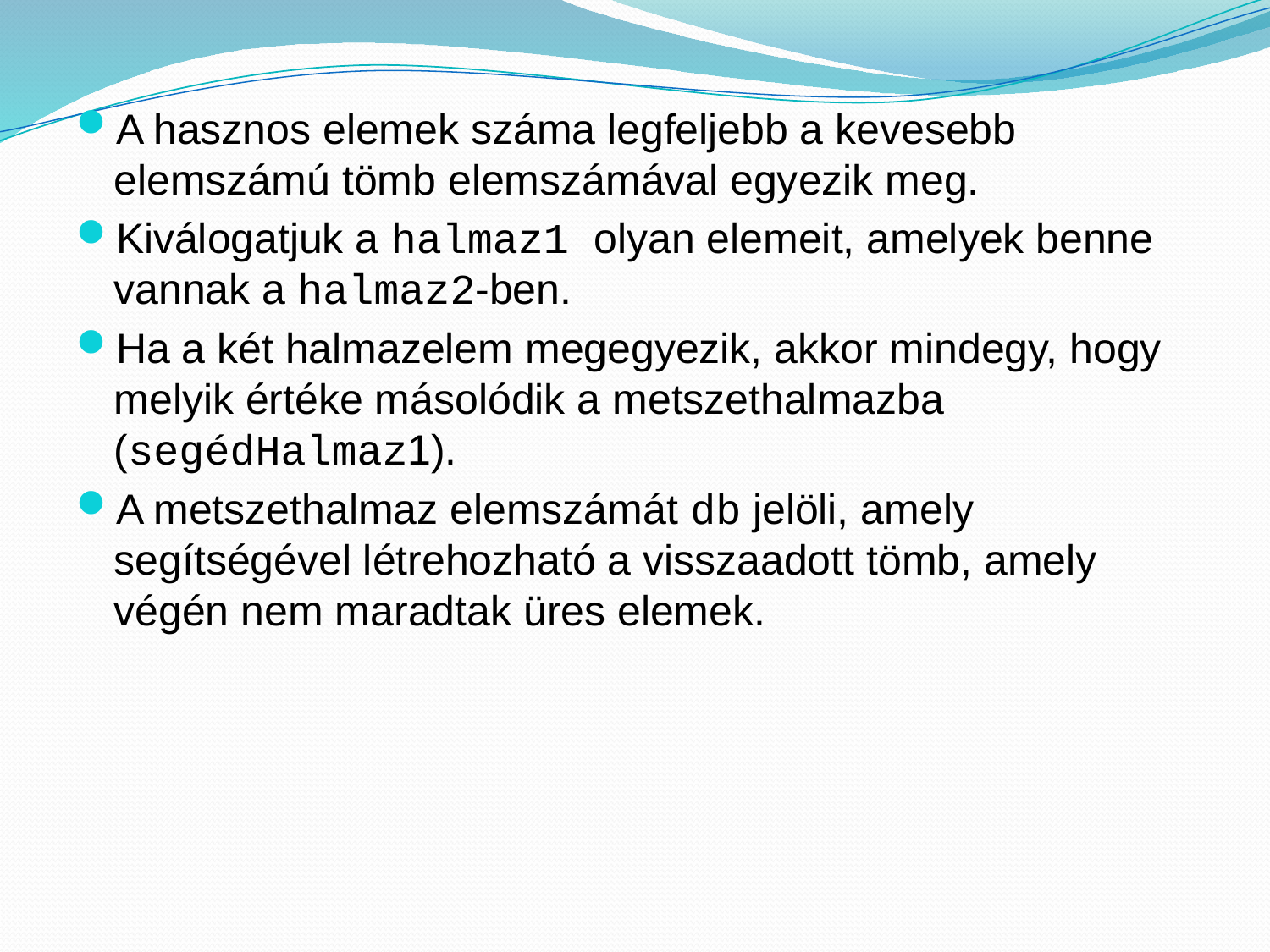

A hasznos elemek száma legfeljebb a kevesebb elemszámú tömb elemszámával egyezik meg.
Kiválogatjuk a halmaz1 olyan elemeit, amelyek benne vannak a halmaz2-ben.
Ha a két halmazelem megegyezik, akkor mindegy, hogy melyik értéke másolódik a metszethalmazba (segédHalmaz1).
A metszethalmaz elemszámát db jelöli, amely segítségével létrehozható a visszaadott tömb, amely végén nem maradtak üres elemek.